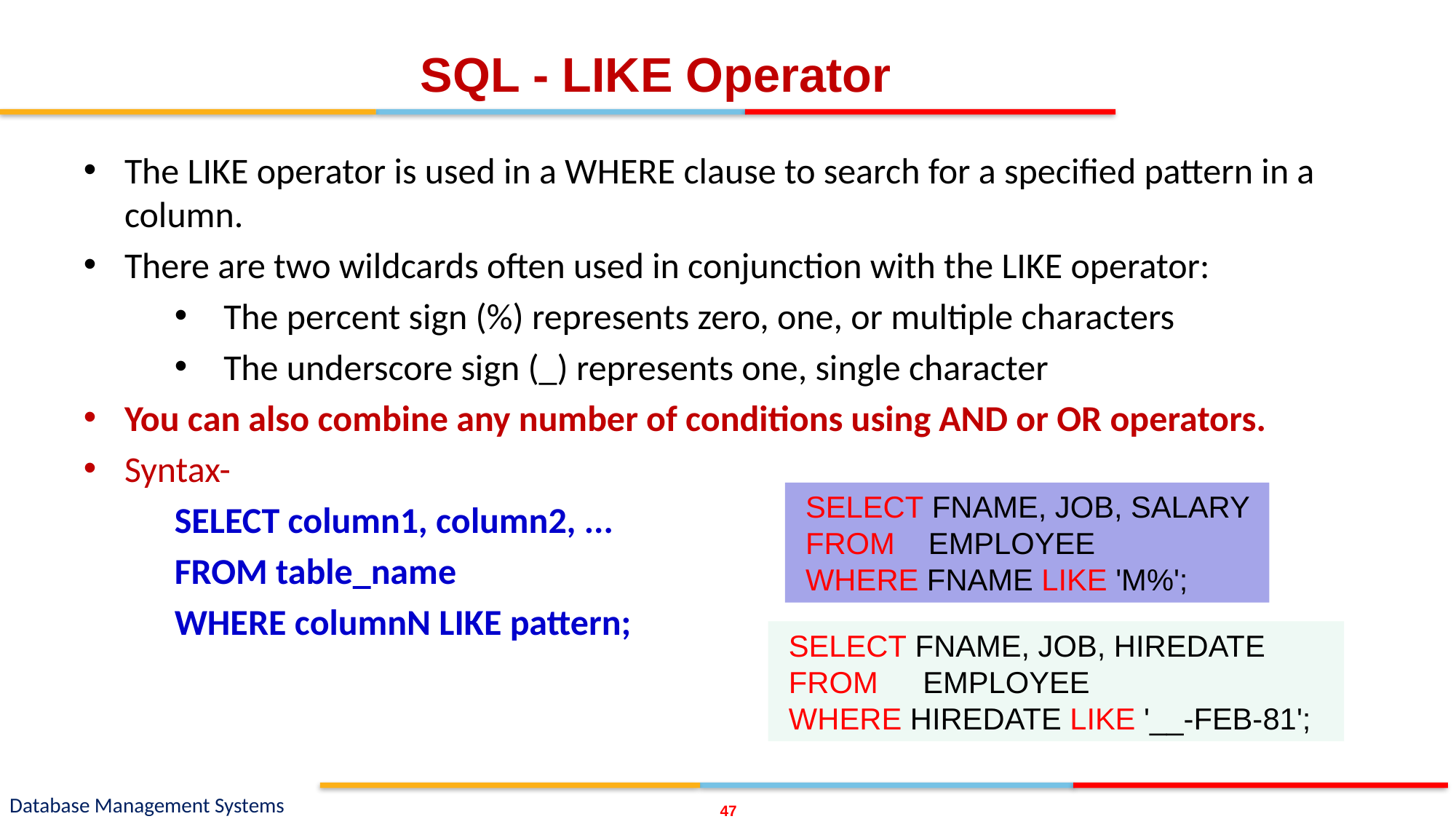

# SQL - LIKE Operator
The LIKE operator is used in a WHERE clause to search for a specified pattern in a column.
There are two wildcards often used in conjunction with the LIKE operator:
 The percent sign (%) represents zero, one, or multiple characters
 The underscore sign (_) represents one, single character
You can also combine any number of conditions using AND or OR operators.
Syntax-
SELECT column1, column2, ...
FROM table_name
WHERE columnN LIKE pattern;
SELECT FNAME, JOB, SALARY
FROM    EMPLOYEE
WHERE FNAME LIKE 'M%';
SELECT FNAME, JOB, HIREDATE
FROM 	   EMPLOYEE
WHERE HIREDATE LIKE '__-FEB-81';